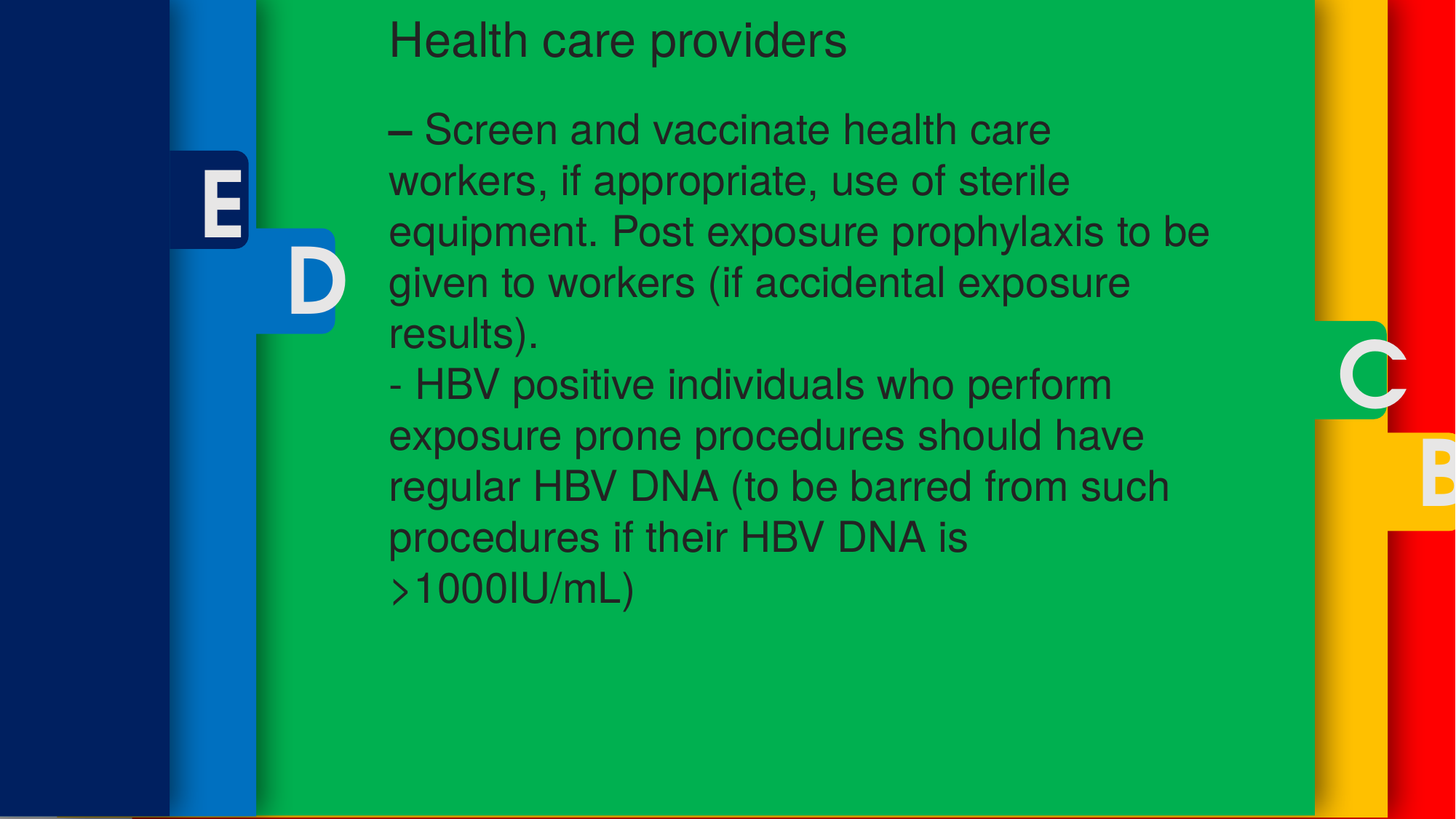

A

C

E

D

B

Health care providers

– Screen and vaccinate health care workers, if appropriate, use of sterile equipment. Post exposure prophylaxis to be given to workers (if accidental exposure results).
- HBV positive individuals who perform exposure prone procedures should have regular HBV DNA (to be barred from such procedures if their HBV DNA is >1000IU/mL)